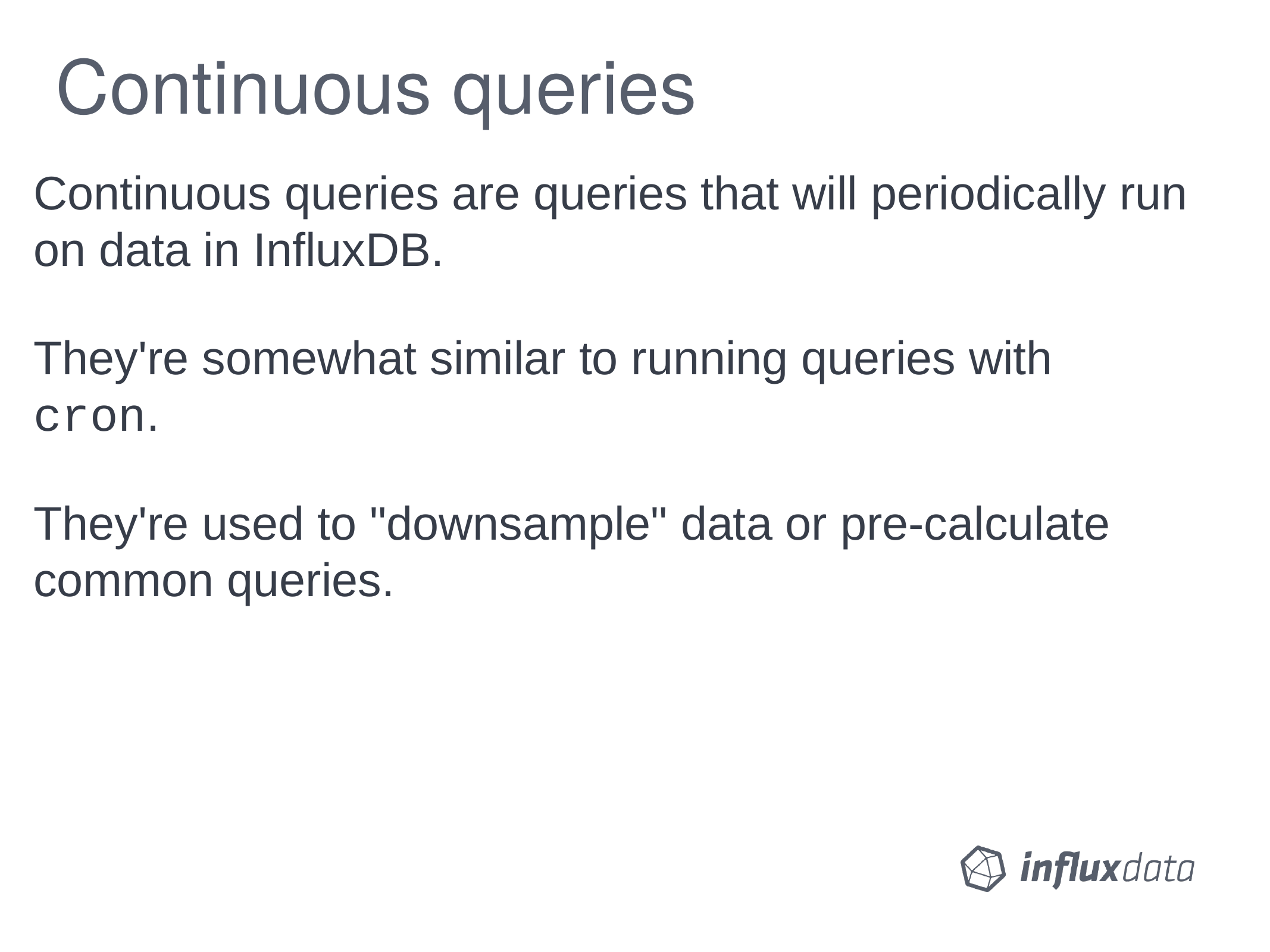

# Continuous queries
Continuous queries are queries that will periodically run on data in InfluxDB.
They're somewhat similar to running queries with cron.
They're used to "downsample" data or pre-calculate common queries.